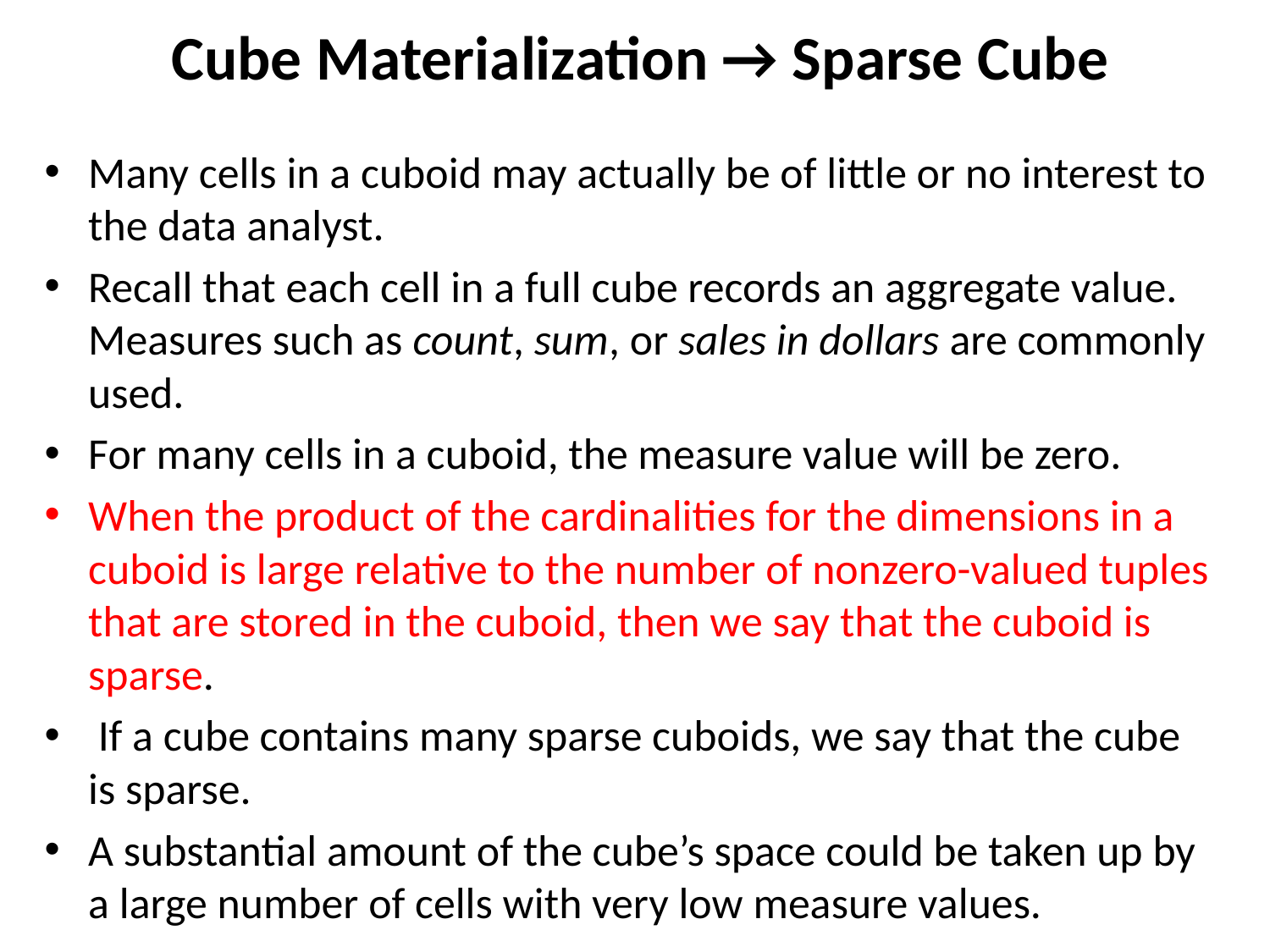

# Cube Materialization → Sparse Cube
Many cells in a cuboid may actually be of little or no interest to the data analyst.
Recall that each cell in a full cube records an aggregate value. Measures such as count, sum, or sales in dollars are commonly used.
For many cells in a cuboid, the measure value will be zero.
When the product of the cardinalities for the dimensions in a cuboid is large relative to the number of nonzero-valued tuples that are stored in the cuboid, then we say that the cuboid is sparse.
 If a cube contains many sparse cuboids, we say that the cube is sparse.
A substantial amount of the cube’s space could be taken up by a large number of cells with very low measure values.